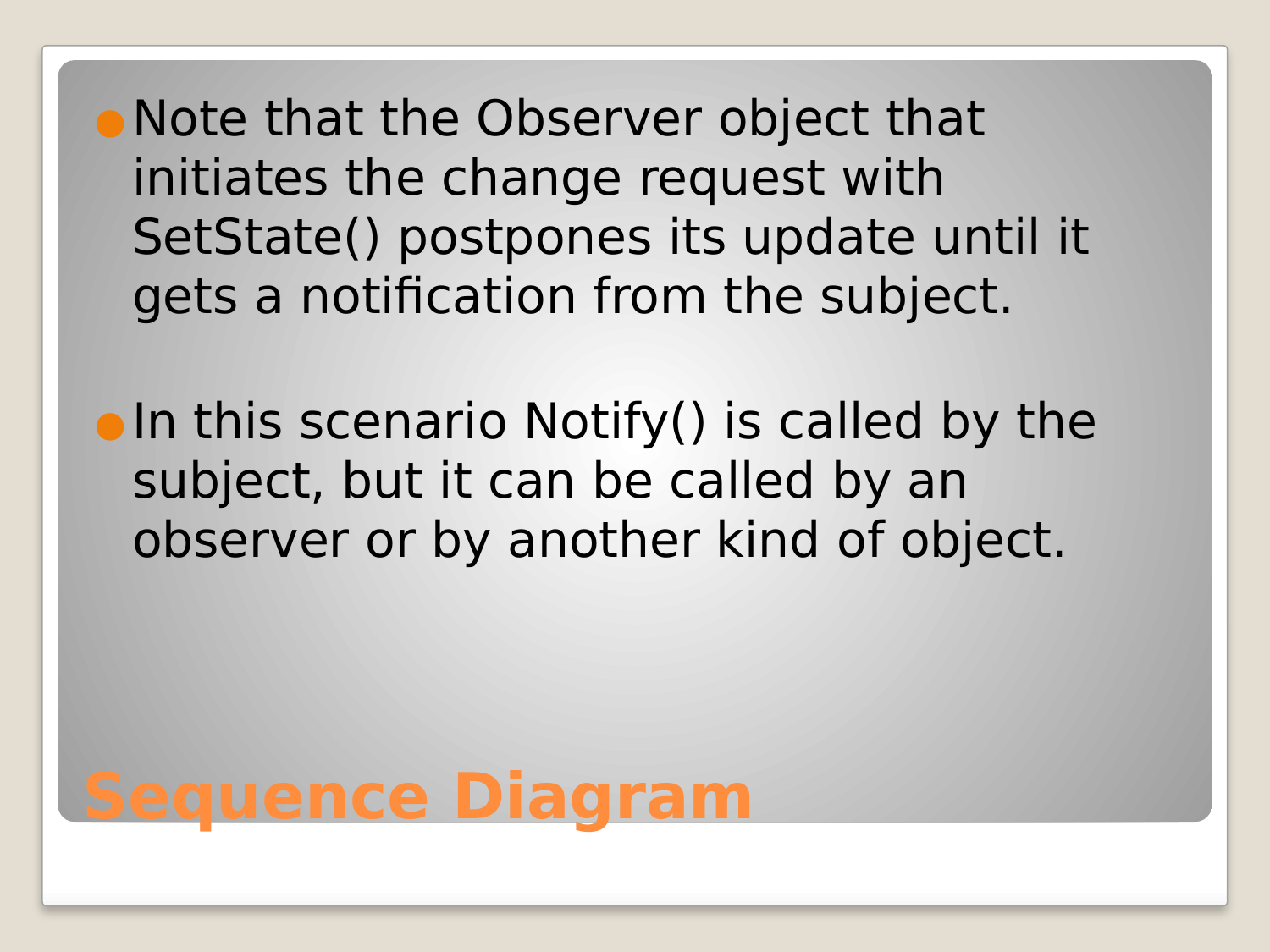

Note that the Observer object that initiates the change request with SetState() postpones its update until it gets a notification from the subject.

In this scenario Notify() is called by the subject, but it can be called by an observer or by another kind of object.
# Sequence Diagram